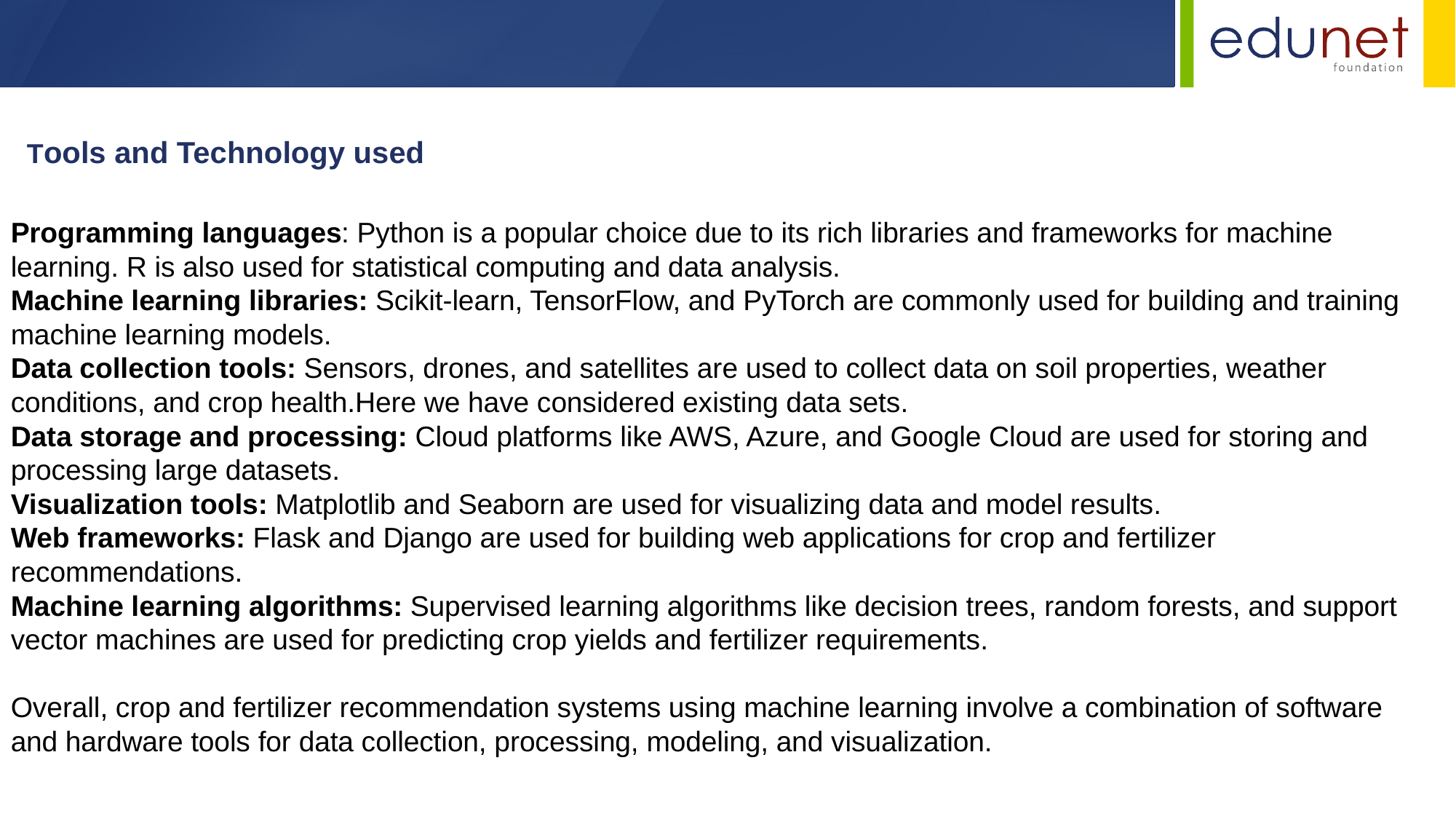

Tools and Technology used

Programming languages: Python is a popular choice due to its rich libraries and frameworks for machine learning. R is also used for statistical computing and data analysis.
Machine learning libraries: Scikit-learn, TensorFlow, and PyTorch are commonly used for building and training machine learning models.
Data collection tools: Sensors, drones, and satellites are used to collect data on soil properties, weather conditions, and crop health.Here we have considered existing data sets.
Data storage and processing: Cloud platforms like AWS, Azure, and Google Cloud are used for storing and processing large datasets.
Visualization tools: Matplotlib and Seaborn are used for visualizing data and model results.
Web frameworks: Flask and Django are used for building web applications for crop and fertilizer recommendations.
Machine learning algorithms: Supervised learning algorithms like decision trees, random forests, and support vector machines are used for predicting crop yields and fertilizer requirements.

Overall, crop and fertilizer recommendation systems using machine learning involve a combination of software and hardware tools for data collection, processing, modeling, and visualization.